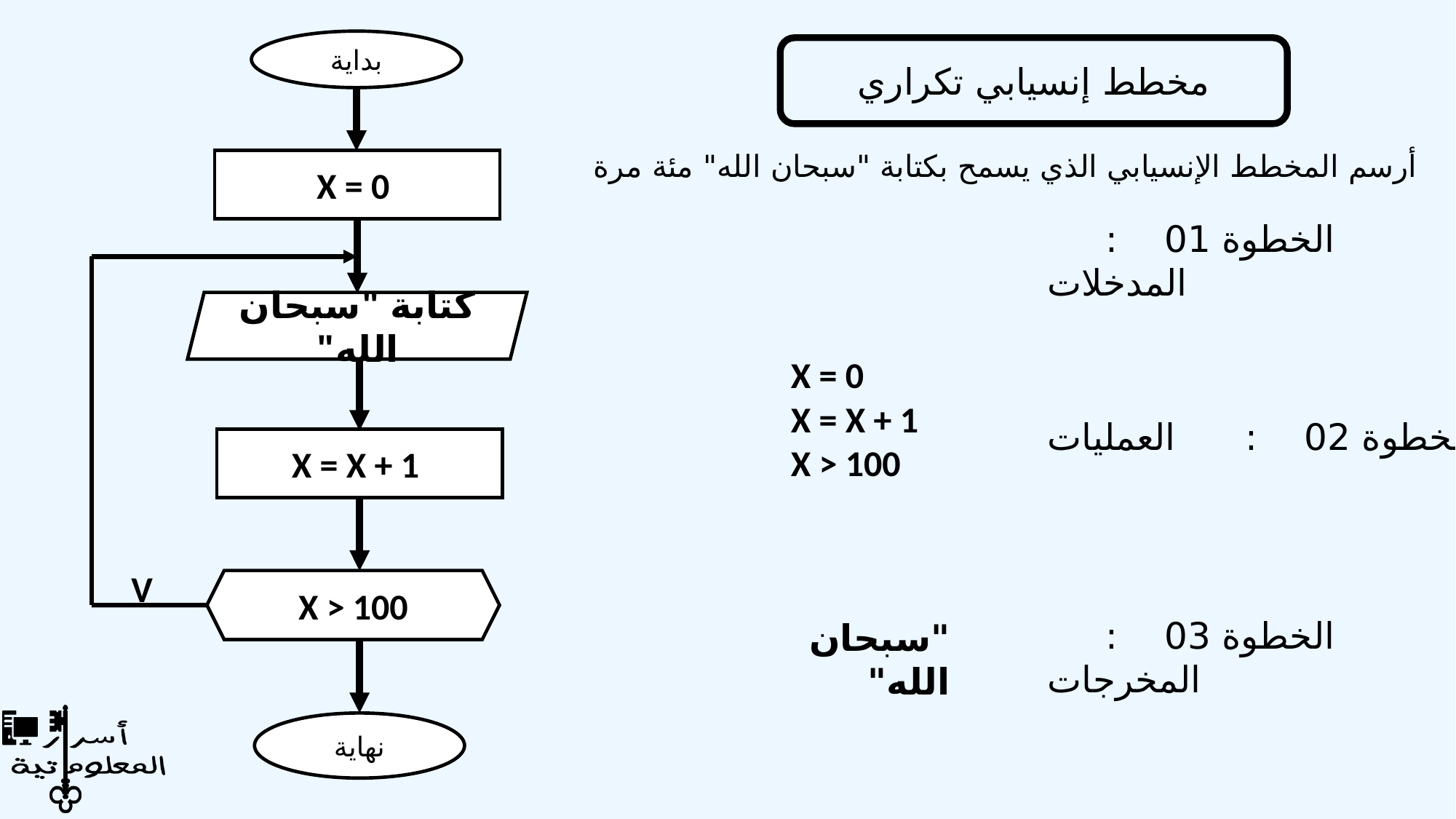

بداية
مخطط إنسيابي تكراري
أرسم المخطط الإنسيابي الذي يسمح بكتابة "سبحان الله" مئة مرة
X = 0
الخطوة 01    :      المدخلات
V
X > 100
كتابة "سبحان الله"
X = 0
X = X + 1
الخطوة 02    :      العمليات
X = X + 1
X > 100
الخطوة 03    :      المخرجات
"سبحان الله"
نهاية